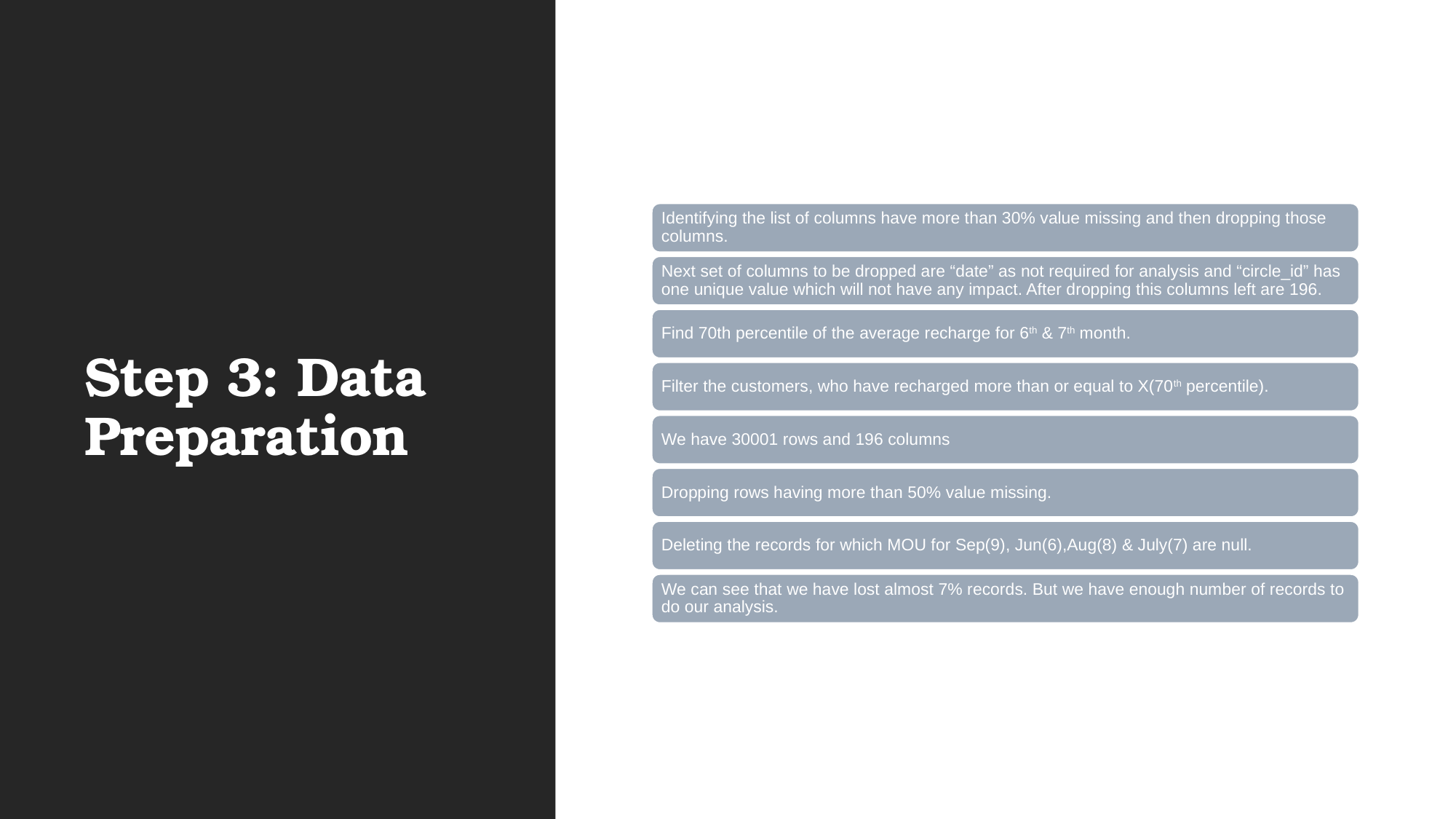

Identifying the list of columns have more than 30% value missing and then dropping those columns.
Next set of columns to be dropped are “date” as not required for analysis and “circle_id” has one unique value which will not have any impact. After dropping this columns left are 196.
Find 70th percentile of the average recharge for 6th & 7th month.
Filter the customers, who have recharged more than or equal to X(70th percentile).
We have 30001 rows and 196 columns
Dropping rows having more than 50% value missing.
Deleting the records for which MOU for Sep(9), Jun(6),Aug(8) & July(7) are null.
We can see that we have lost almost 7% records. But we have enough number of records to do our analysis.
# Step 3: Data Preparation